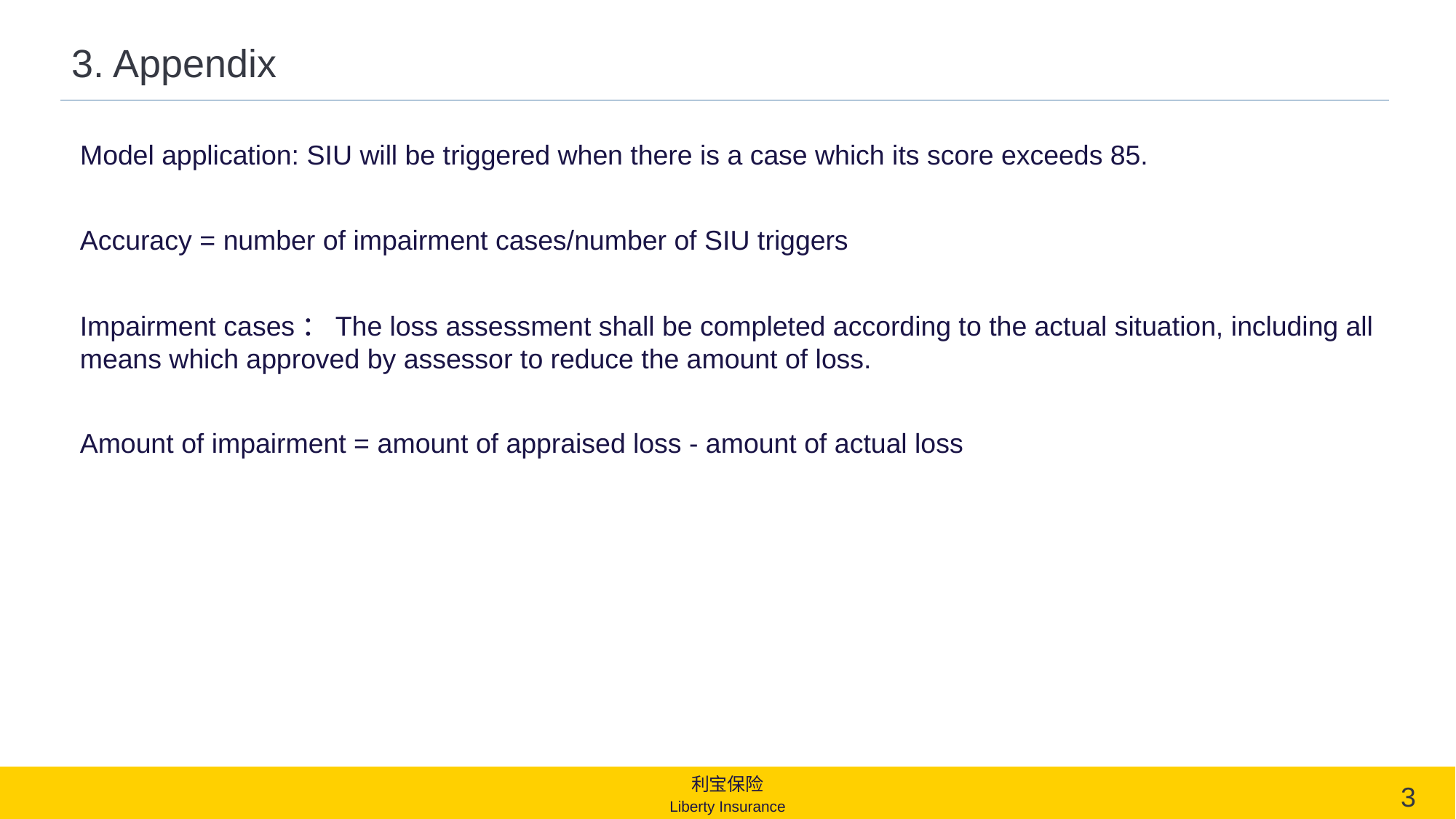

# 3. Appendix
Model application: SIU will be triggered when there is a case which its score exceeds 85.
Accuracy = number of impairment cases/number of SIU triggers
Impairment cases：The loss assessment shall be completed according to the actual situation, including all means which approved by assessor to reduce the amount of loss.
Amount of impairment = amount of appraised loss - amount of actual loss
3